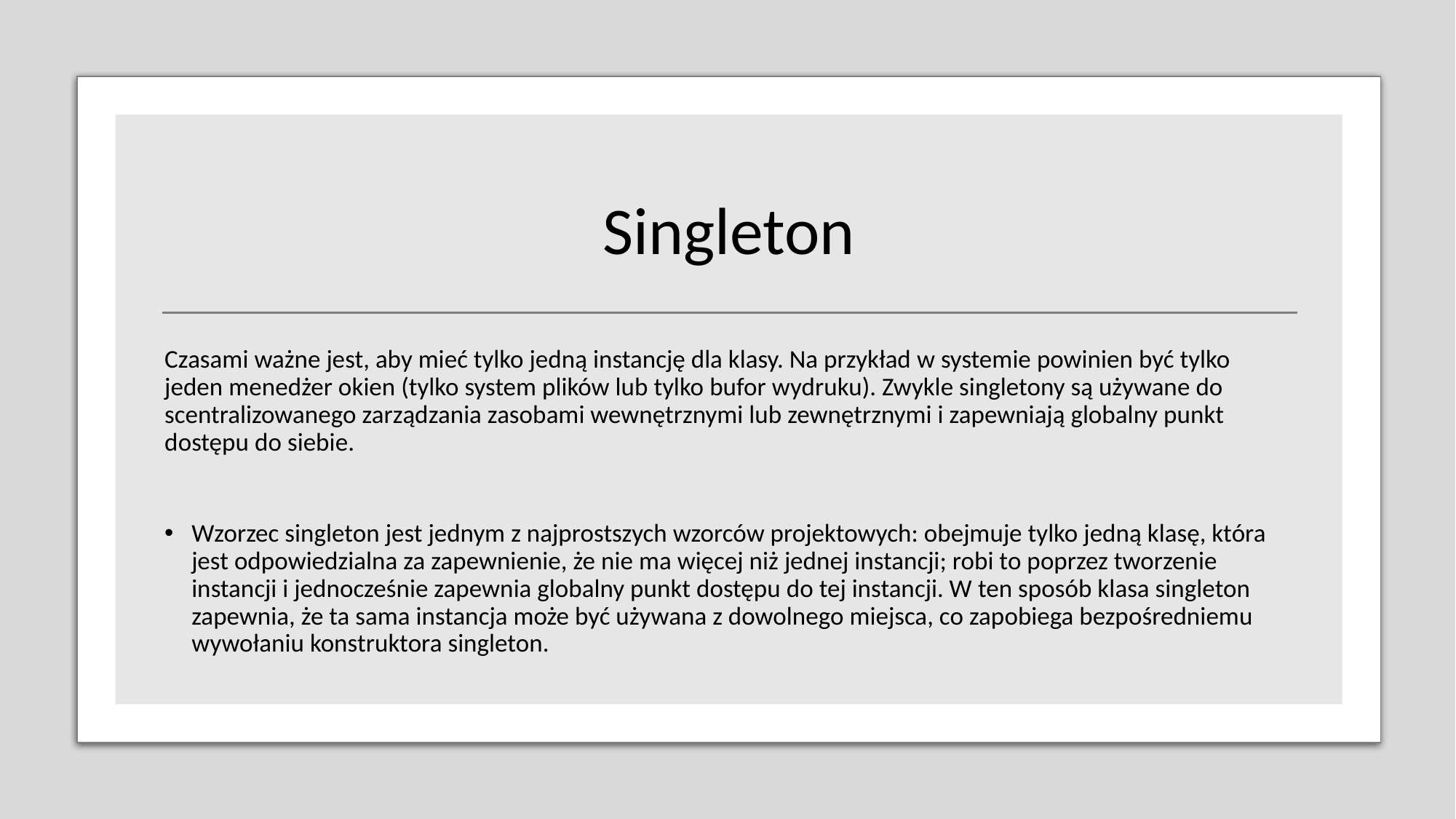

# Singleton
Czasami ważne jest, aby mieć tylko jedną instancję dla klasy. Na przykład w systemie powinien być tylko jeden menedżer okien (tylko system plików lub tylko bufor wydruku). Zwykle singletony są używane do scentralizowanego zarządzania zasobami wewnętrznymi lub zewnętrznymi i zapewniają globalny punkt dostępu do siebie.

Wzorzec singleton jest jednym z najprostszych wzorców projektowych: obejmuje tylko jedną klasę, która jest odpowiedzialna za zapewnienie, że nie ma więcej niż jednej instancji; robi to poprzez tworzenie instancji i jednocześnie zapewnia globalny punkt dostępu do tej instancji. W ten sposób klasa singleton zapewnia, że ​​ta sama instancja może być używana z dowolnego miejsca, co zapobiega bezpośredniemu wywołaniu konstruktora singleton.